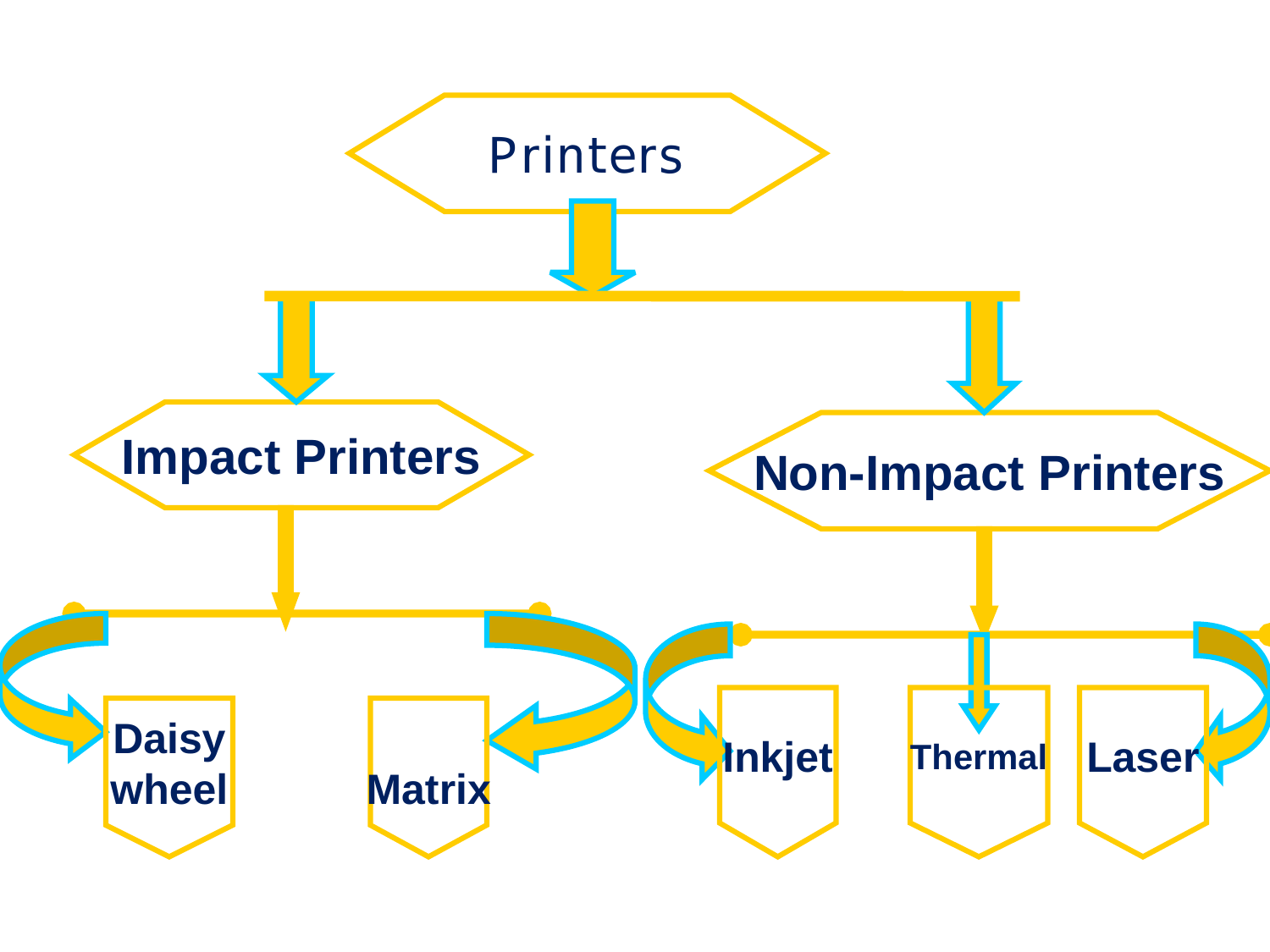

Printers

Impact Printers
Non-Impact Printers

Inkjet
Thermal
Laser
Daisy
wheel
Dot-
Matrix
2